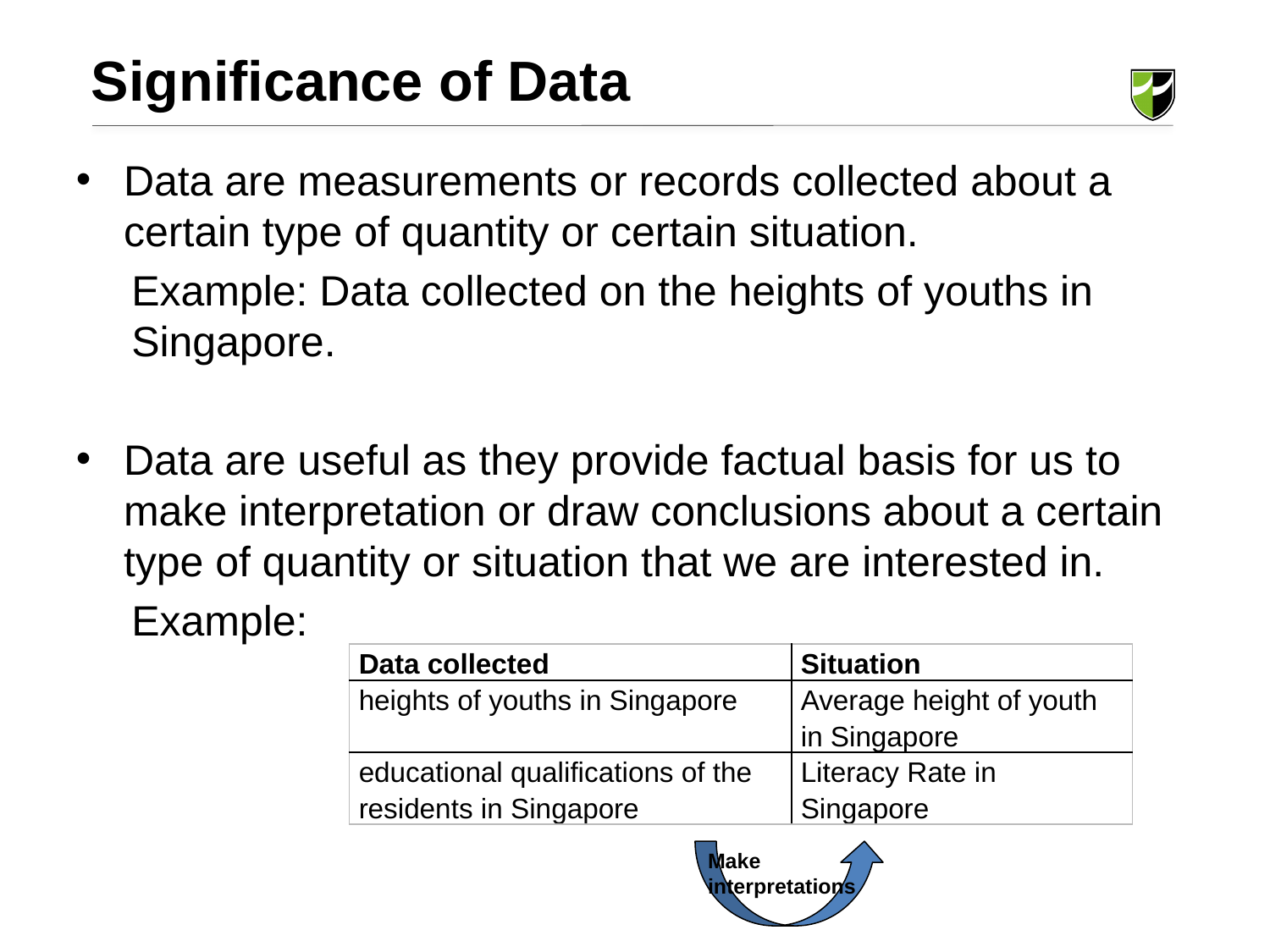

Significance of Data
Data are measurements or records collected about a certain type of quantity or certain situation.
Example: Data collected on the heights of youths in Singapore.

Data are useful as they provide factual basis for us to make interpretation or draw conclusions about a certain type of quantity or situation that we are interested in.
Example:
| Data collected | Situation |
| --- | --- |
| heights of youths in Singapore | Average height of youth in Singapore |
| educational qualifications of the residents in Singapore | Literacy Rate in Singapore |
Make interpretations